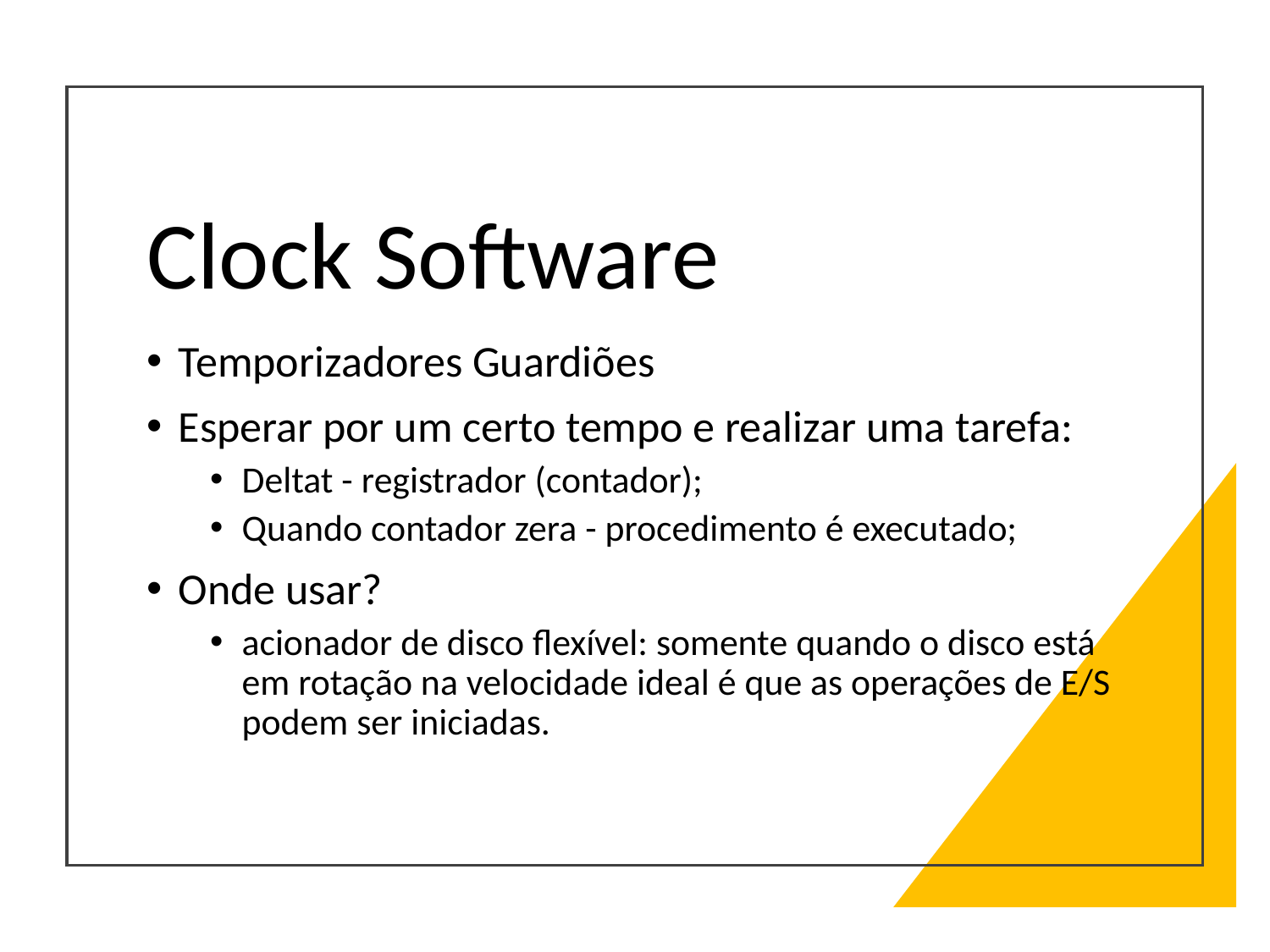

# Clock Software
Temporizadores Guardiões
Esperar por um certo tempo e realizar uma tarefa:
Deltat - registrador (contador);
Quando contador zera - procedimento é executado;
Onde usar?
acionador de disco flexível: somente quando o disco está em rotação na velocidade ideal é que as operações de E/S podem ser iniciadas.